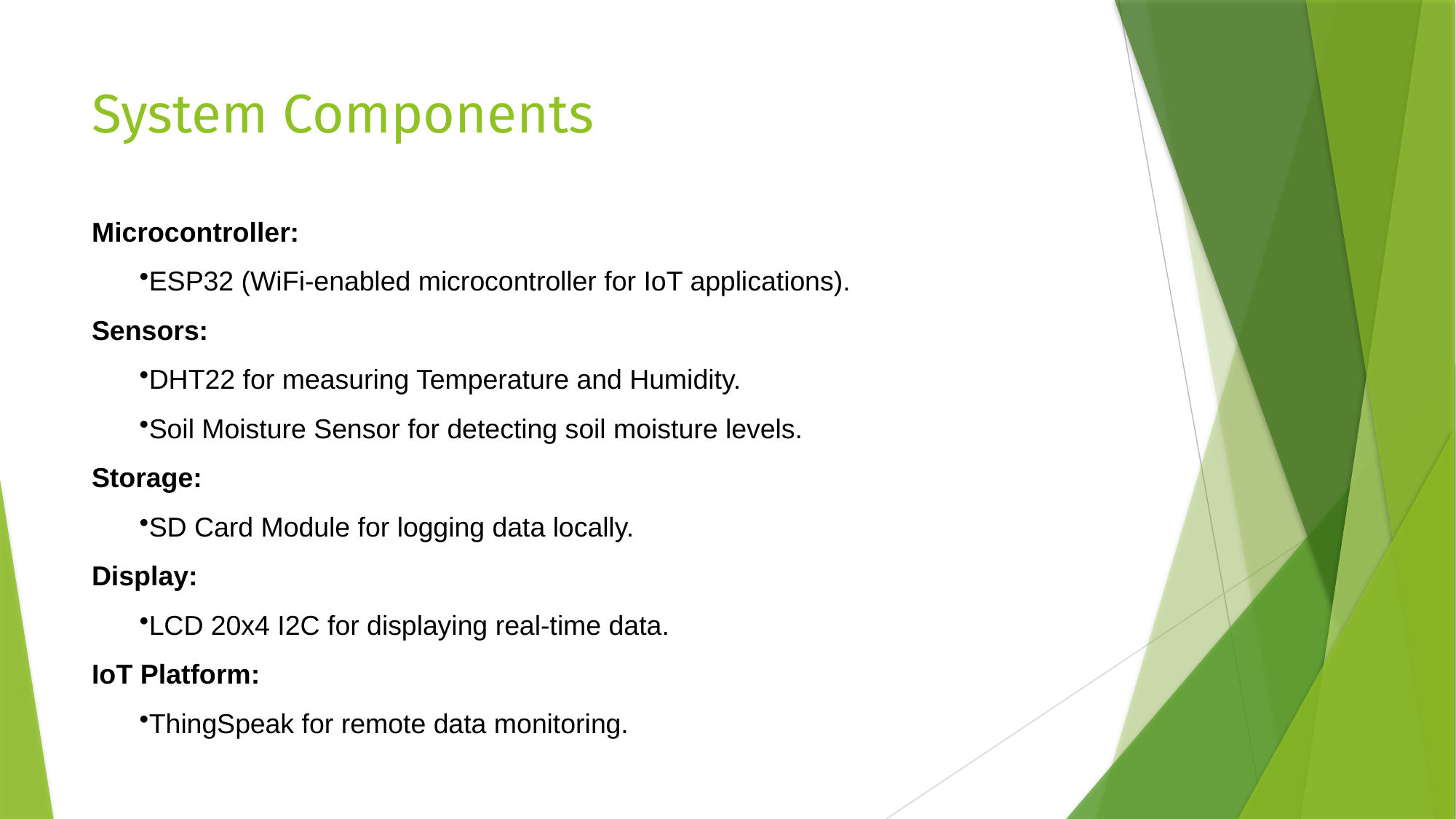

# System Components
Microcontroller:
ESP32 (WiFi-enabled microcontroller for IoT applications).
Sensors:
DHT22 for measuring Temperature and Humidity.
Soil Moisture Sensor for detecting soil moisture levels.
Storage:
SD Card Module for logging data locally.
Display:
LCD 20x4 I2C for displaying real-time data.
IoT Platform:
ThingSpeak for remote data monitoring.